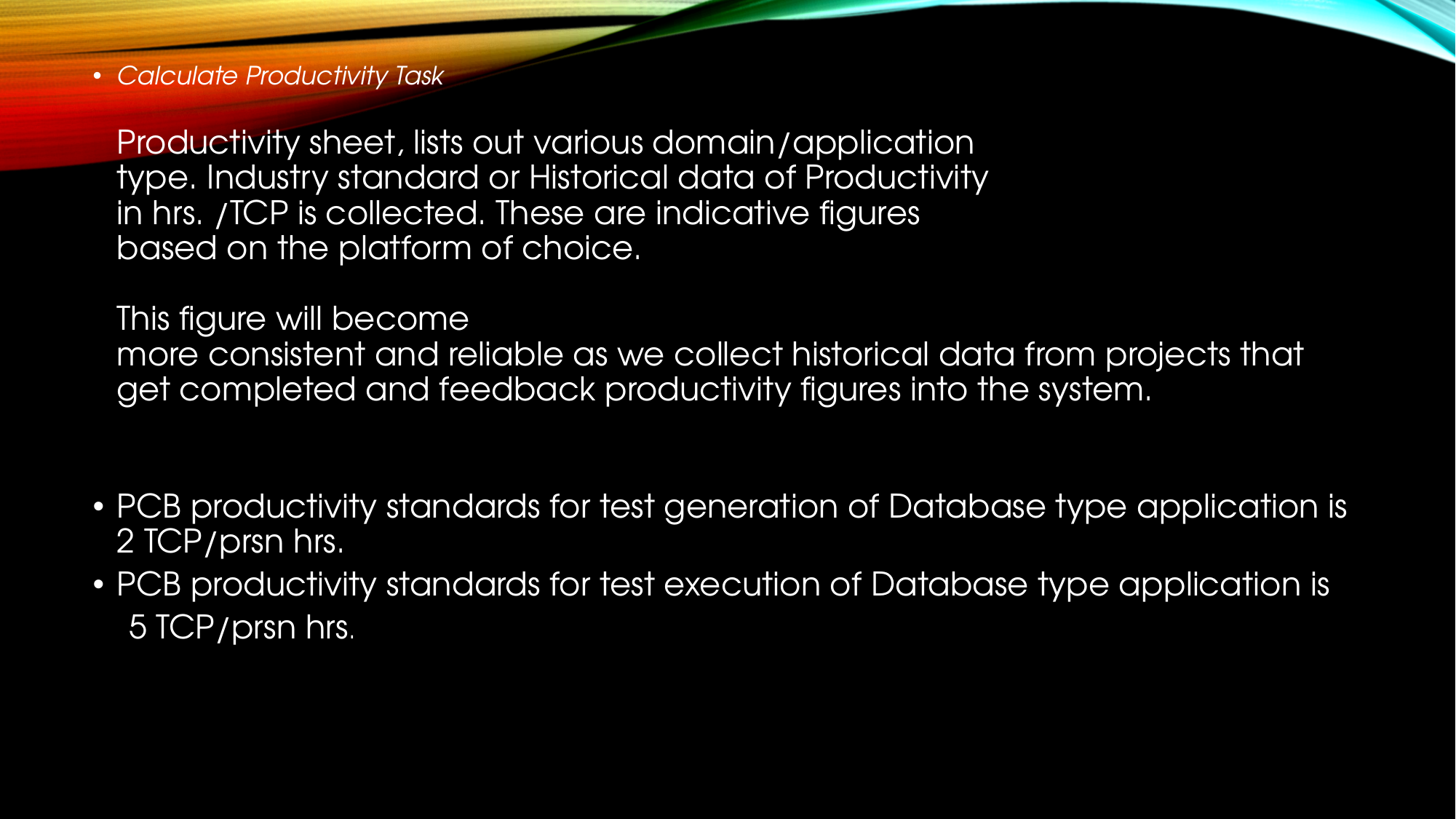

Calculate Productivity Task
Productivity sheet, lists out various domain/application
type. Industry standard or Historical data of Productivity
in hrs. /TCP is collected. These are indicative figures
based on the platform of choice.
This figure will become
more consistent and reliable as we collect historical data from projects that get completed and feedback productivity figures into the system.
PCB productivity standards for test generation of Database type application is 2 TCP/prsn hrs.
PCB productivity standards for test execution of Database type application is
    5 TCP/prsn hrs.